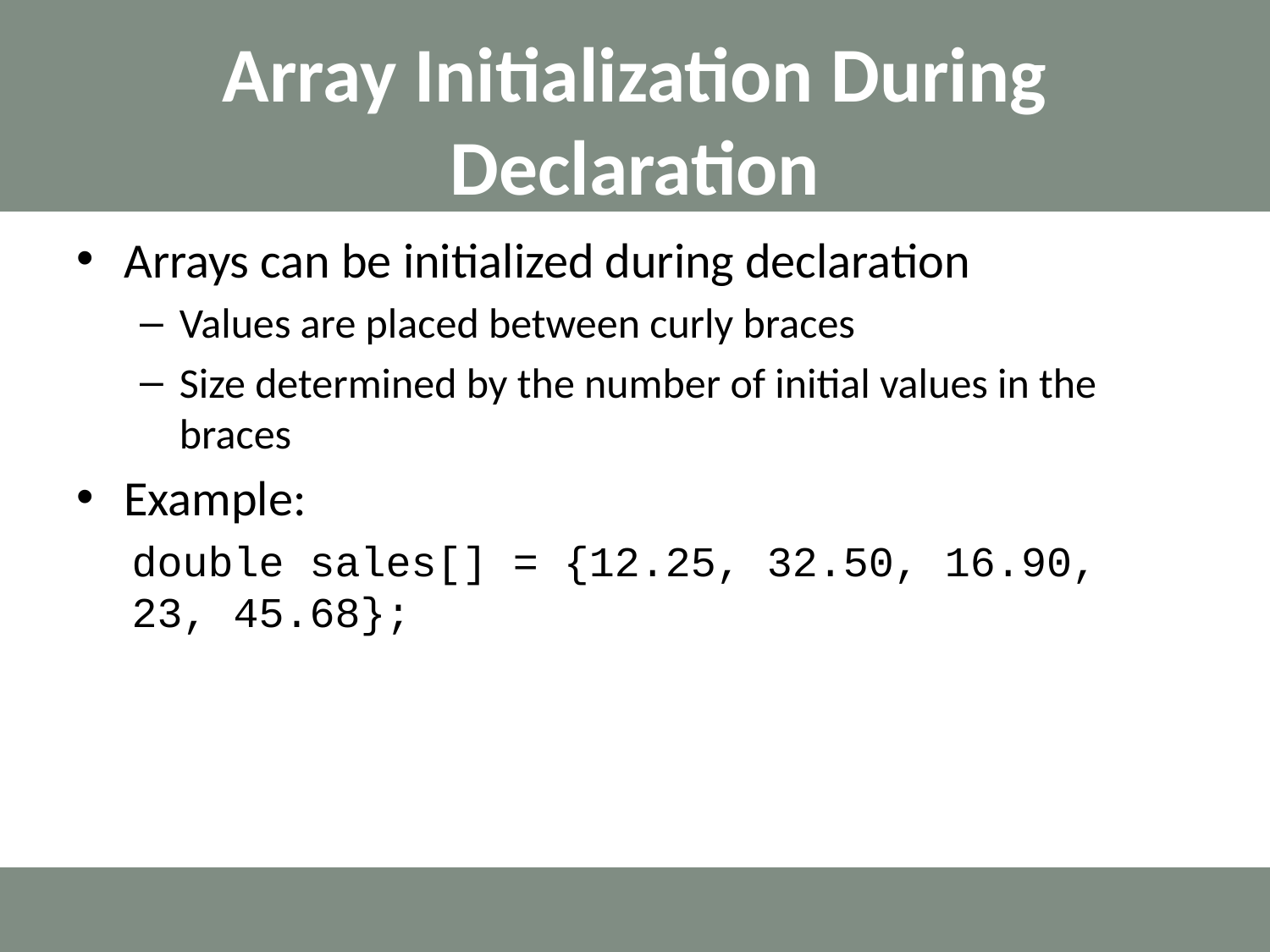

# Array Initialization During Declaration
Arrays can be initialized during declaration
Values are placed between curly braces
Size determined by the number of initial values in the braces
Example:
double sales[] = {12.25, 32.50, 16.90, 23, 45.68};